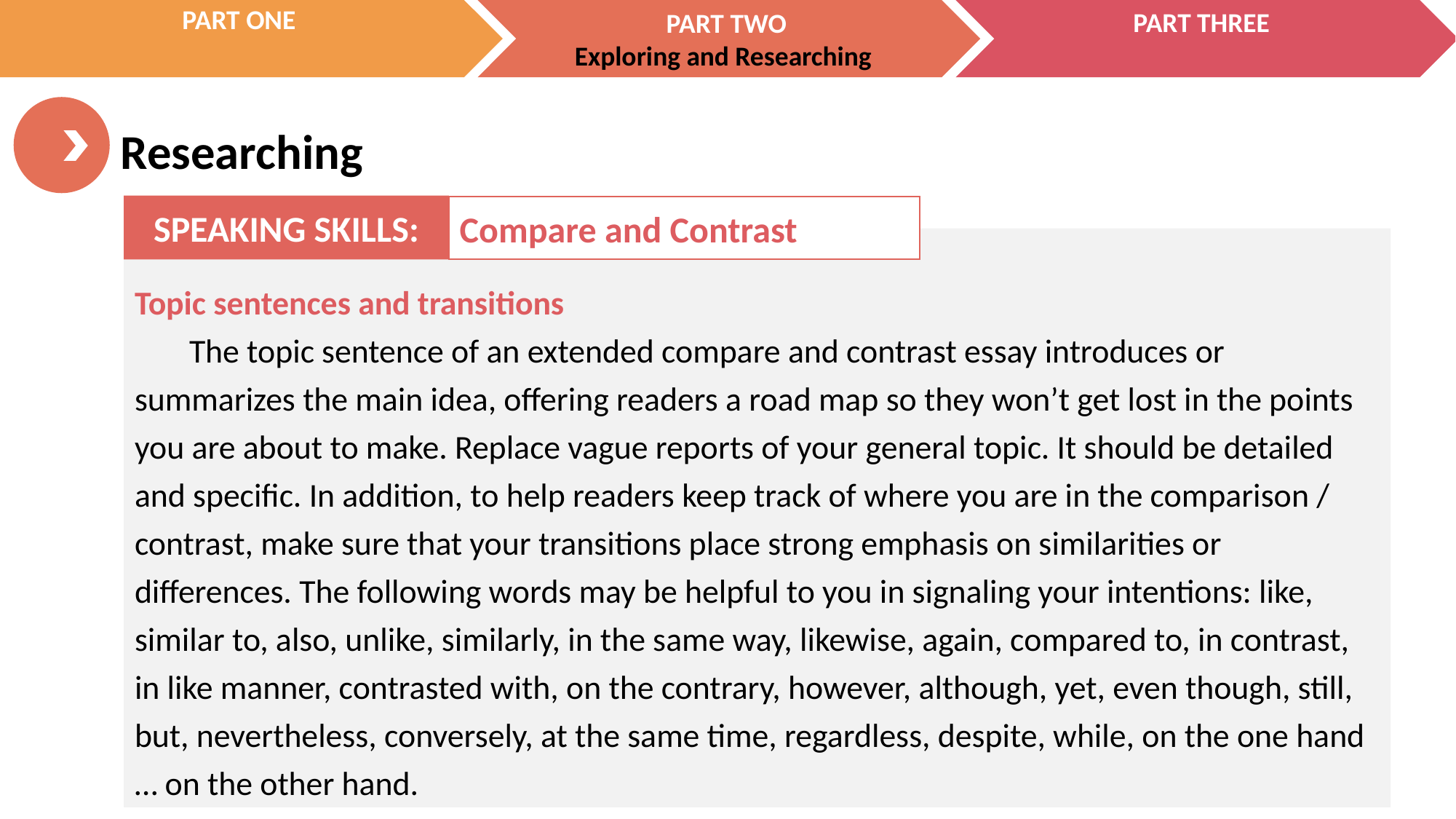

SPEAKING SKILLS:
Compare and Contrast

Topic sentences and transitions
The topic sentence of an extended compare and contrast essay introduces or summarizes the main idea, offering readers a road map so they won’t get lost in the points you are about to make. Replace vague reports of your general topic. It should be detailed and specific. In addition, to help readers keep track of where you are in the comparison / contrast, make sure that your transitions place strong emphasis on similarities or differences. The following words may be helpful to you in signaling your intentions: like, similar to, also, unlike, similarly, in the same way, likewise, again, compared to, in contrast, in like manner, contrasted with, on the contrary, however, although, yet, even though, still, but, nevertheless, conversely, at the same time, regardless, despite, while, on the one hand … on the other hand.